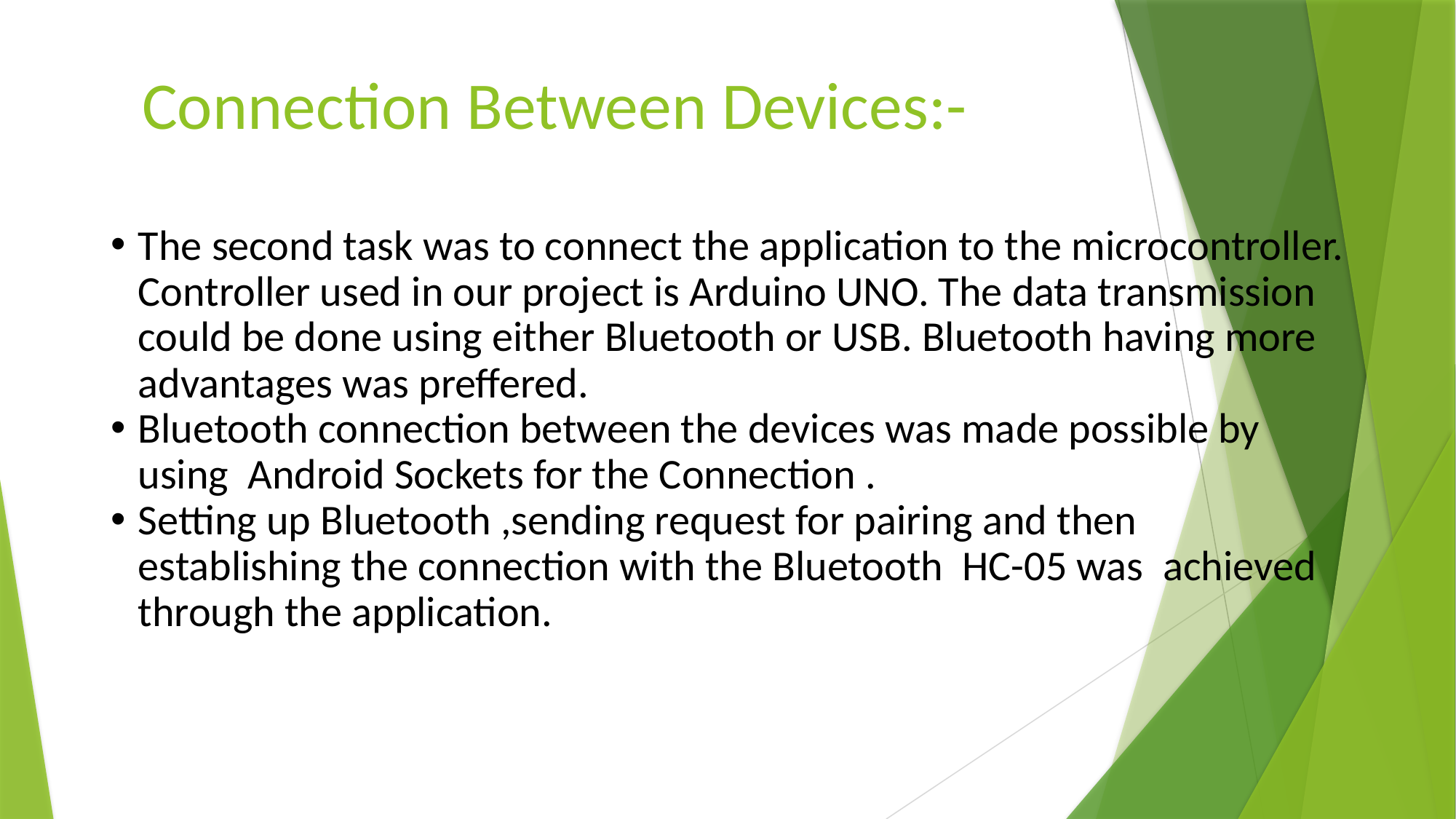

Connection Between Devices:-

The second task was to connect the application to the microcontroller. Controller used in our project is Arduino UNO. The data transmission could be done using either Bluetooth or USB. Bluetooth having more advantages was preffered.
Bluetooth connection between the devices was made possible by  using  Android Sockets for the Connection .
Setting up Bluetooth ,sending request for pairing and then establishing the connection with the Bluetooth  HC-05 was  achieved through the application.